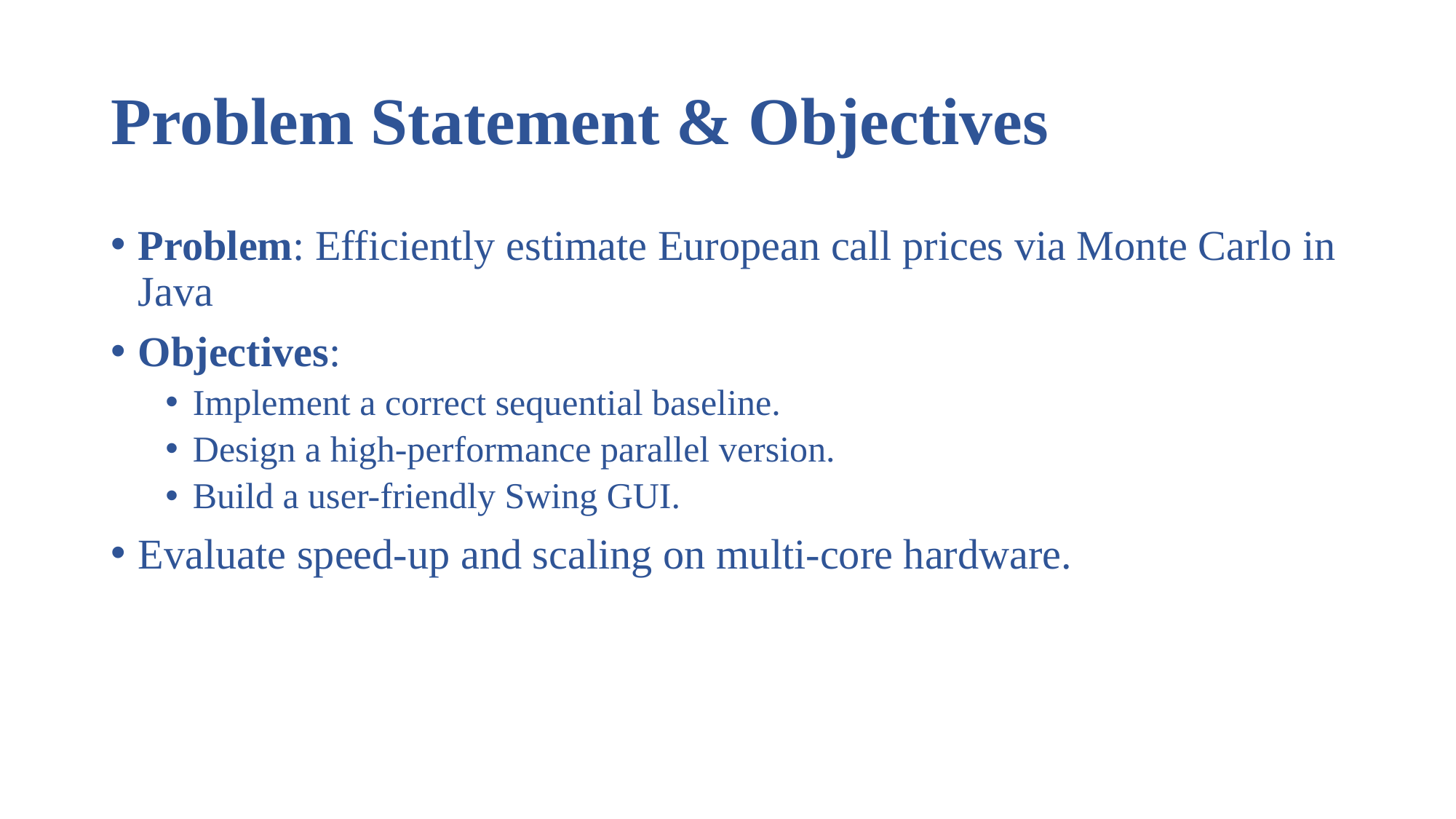

# Problem Statement & Objectives
Problem: Efficiently estimate European call prices via Monte Carlo in Java
Objectives:
Implement a correct sequential baseline.
Design a high-performance parallel version.
Build a user-friendly Swing GUI.
Evaluate speed-up and scaling on multi-core hardware.